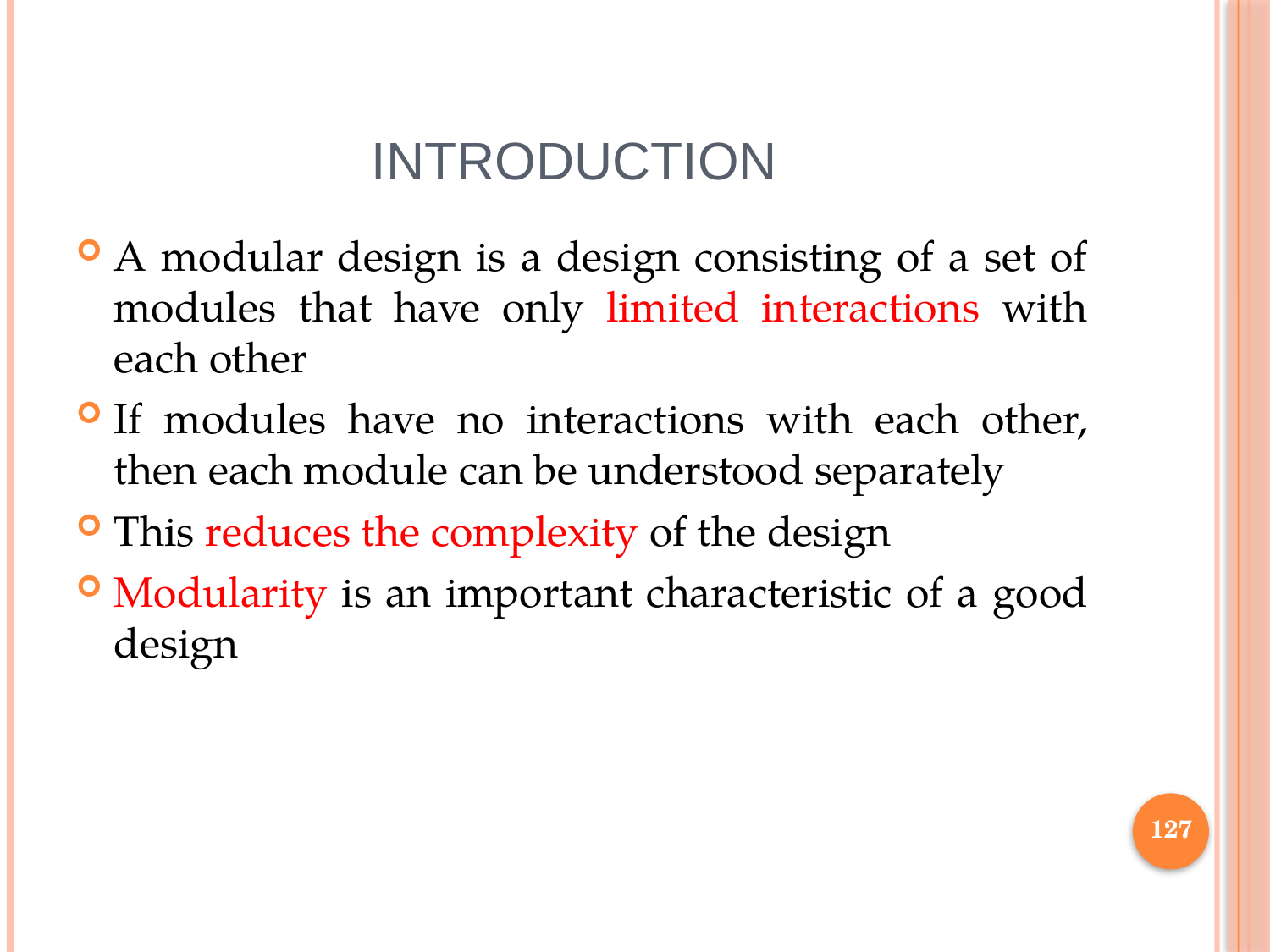

# Introduction
A modular design is a design consisting of a set of modules that have only limited interactions with each other
If modules have no interactions with each other, then each module can be understood separately
This reduces the complexity of the design
Modularity is an important characteristic of a good design

127